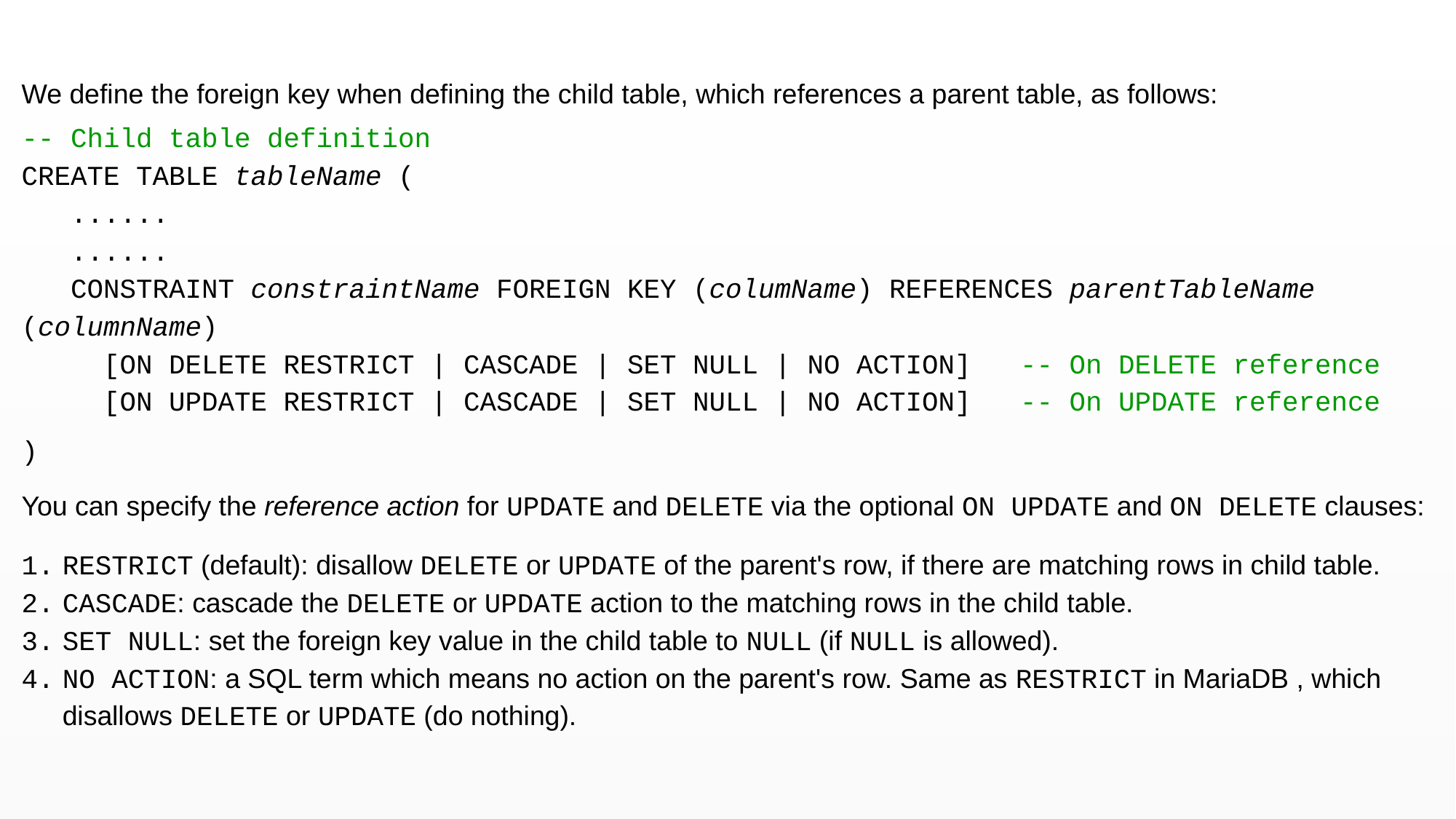

We define the foreign key when defining the child table, which references a parent table, as follows:
-- Child table definition
CREATE TABLE tableName (
   ......
   ......
   CONSTRAINT constraintName FOREIGN KEY (columName) REFERENCES parentTableName (columnName)
     [ON DELETE RESTRICT | CASCADE | SET NULL | NO ACTION]   -- On DELETE reference
     [ON UPDATE RESTRICT | CASCADE | SET NULL | NO ACTION]   -- On UPDATE reference
)
You can specify the reference action for UPDATE and DELETE via the optional ON UPDATE and ON DELETE clauses:
RESTRICT (default): disallow DELETE or UPDATE of the parent's row, if there are matching rows in child table.
CASCADE: cascade the DELETE or UPDATE action to the matching rows in the child table.
SET NULL: set the foreign key value in the child table to NULL (if NULL is allowed).
NO ACTION: a SQL term which means no action on the parent's row. Same as RESTRICT in MariaDB , which disallows DELETE or UPDATE (do nothing).